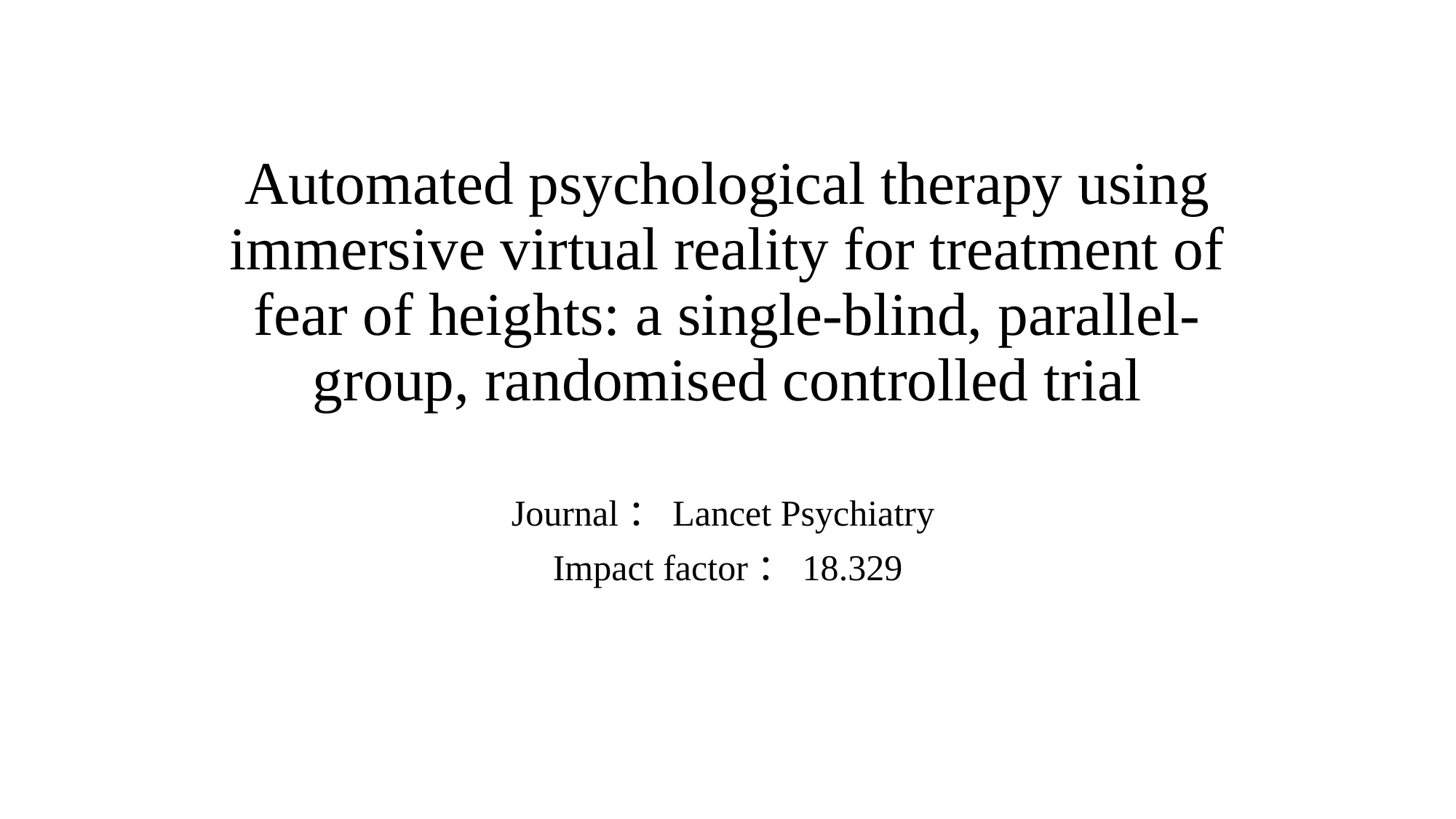

# Automated psychological therapy using immersive virtual reality for treatment of fear of heights: a single-blind, parallel-group, randomised controlled trial

Journal：Lancet Psychiatry
Impact factor：18.329